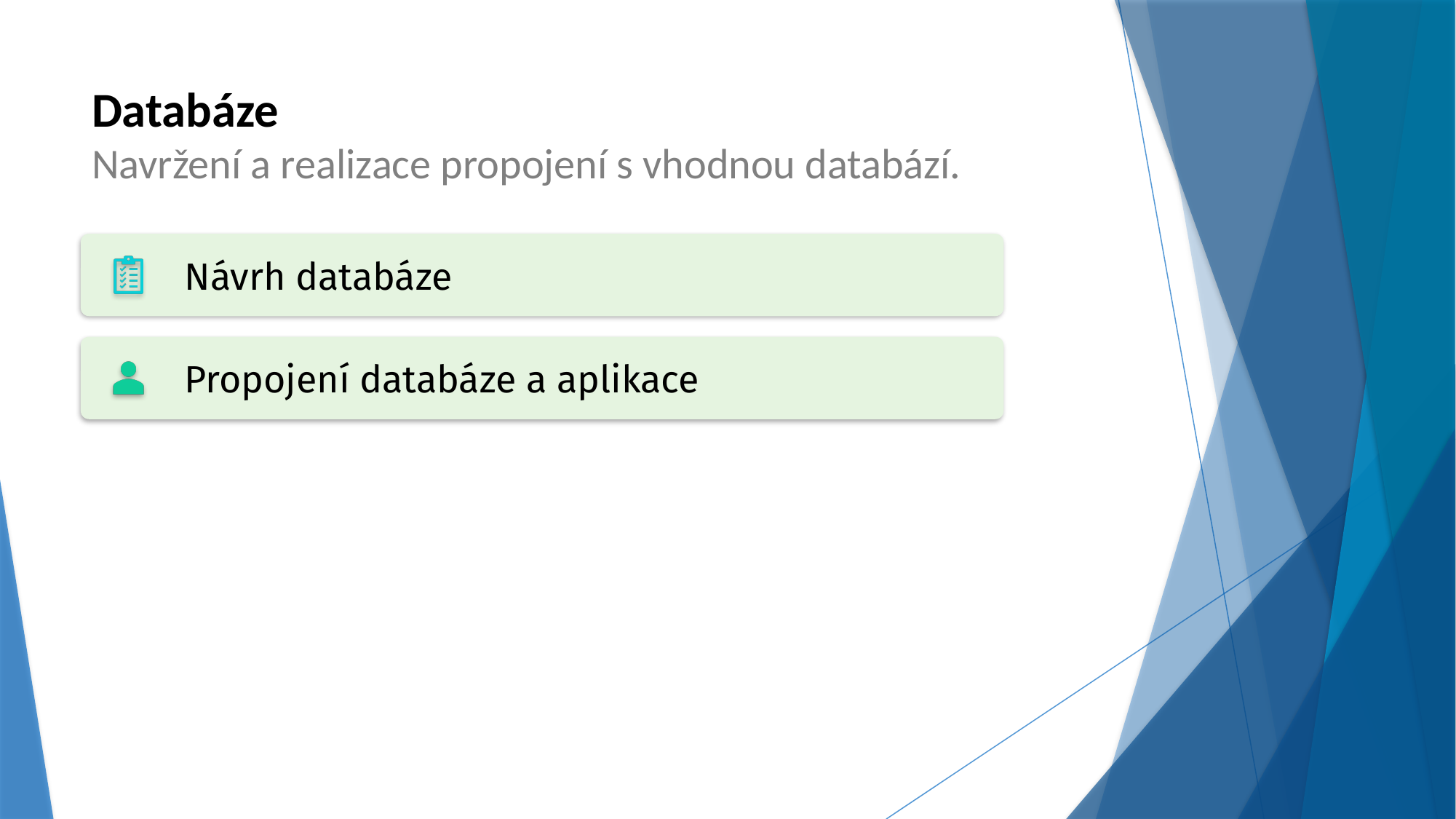

# Databáze Navržení a realizace propojení s vhodnou databází.
Návrh databáze
Propojení databáze a aplikace